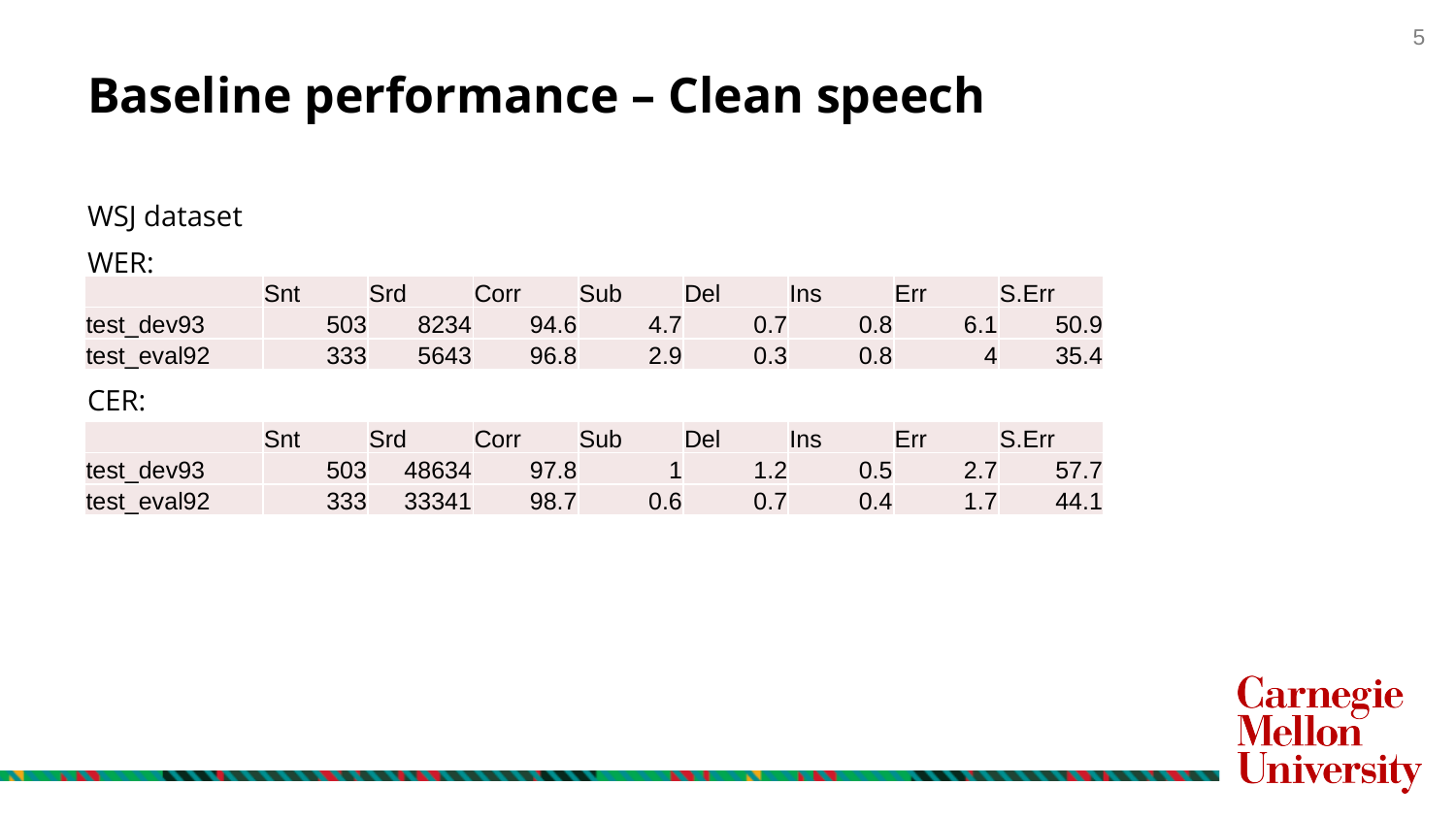

# Baseline performance – Clean speech
WSJ dataset
WER:

CER:

|  | Snt | Srd | Corr | Sub | Del | Ins | Err | S.Err |
| --- | --- | --- | --- | --- | --- | --- | --- | --- |
| test\_dev93 | 503 | 8234 | 94.6 | 4.7 | 0.7 | 0.8 | 6.1 | 50.9 |
| test\_eval92 | 333 | 5643 | 96.8 | 2.9 | 0.3 | 0.8 | 4 | 35.4 |
|  | Snt | Srd | Corr | Sub | Del | Ins | Err | S.Err |
| --- | --- | --- | --- | --- | --- | --- | --- | --- |
| test\_dev93 | 503 | 48634 | 97.8 | 1 | 1.2 | 0.5 | 2.7 | 57.7 |
| test\_eval92 | 333 | 33341 | 98.7 | 0.6 | 0.7 | 0.4 | 1.7 | 44.1 |